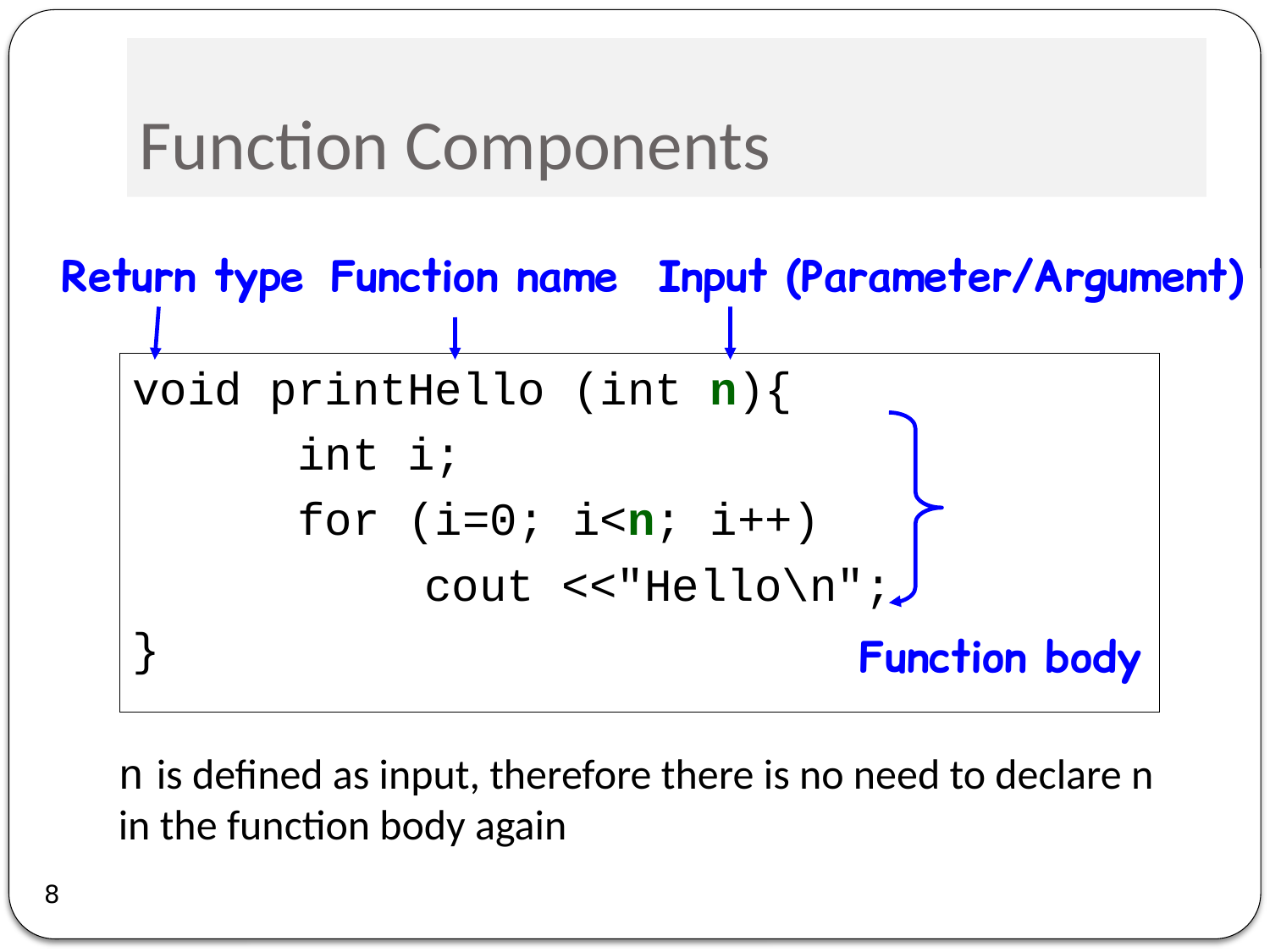

# Function Components
Return type
Function name
Input (Parameter/Argument)

void printHello (int n){
		int i;
		for (i=0; i<n; i++)
			cout <<"Hello\n";
}

Function body
n is defined as input, therefore there is no need to declare n in the function body again
8